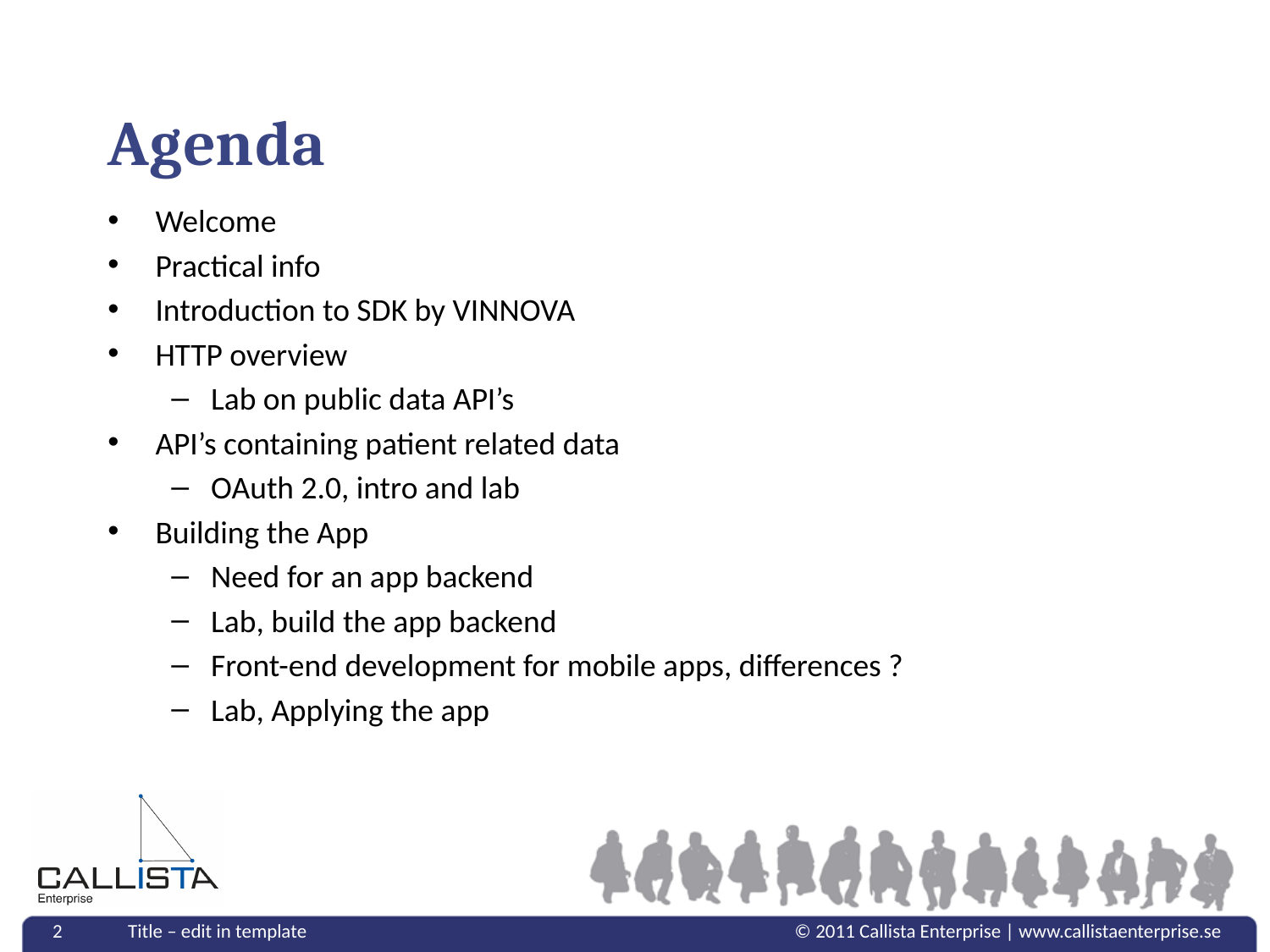

# Agenda
Welcome
Practical info
Introduction to SDK by VINNOVA
HTTP overview
Lab on public data API’s
API’s containing patient related data
OAuth 2.0, intro and lab
Building the App
Need for an app backend
Lab, build the app backend
Front-end development for mobile apps, differences ?
Lab, Applying the app

2